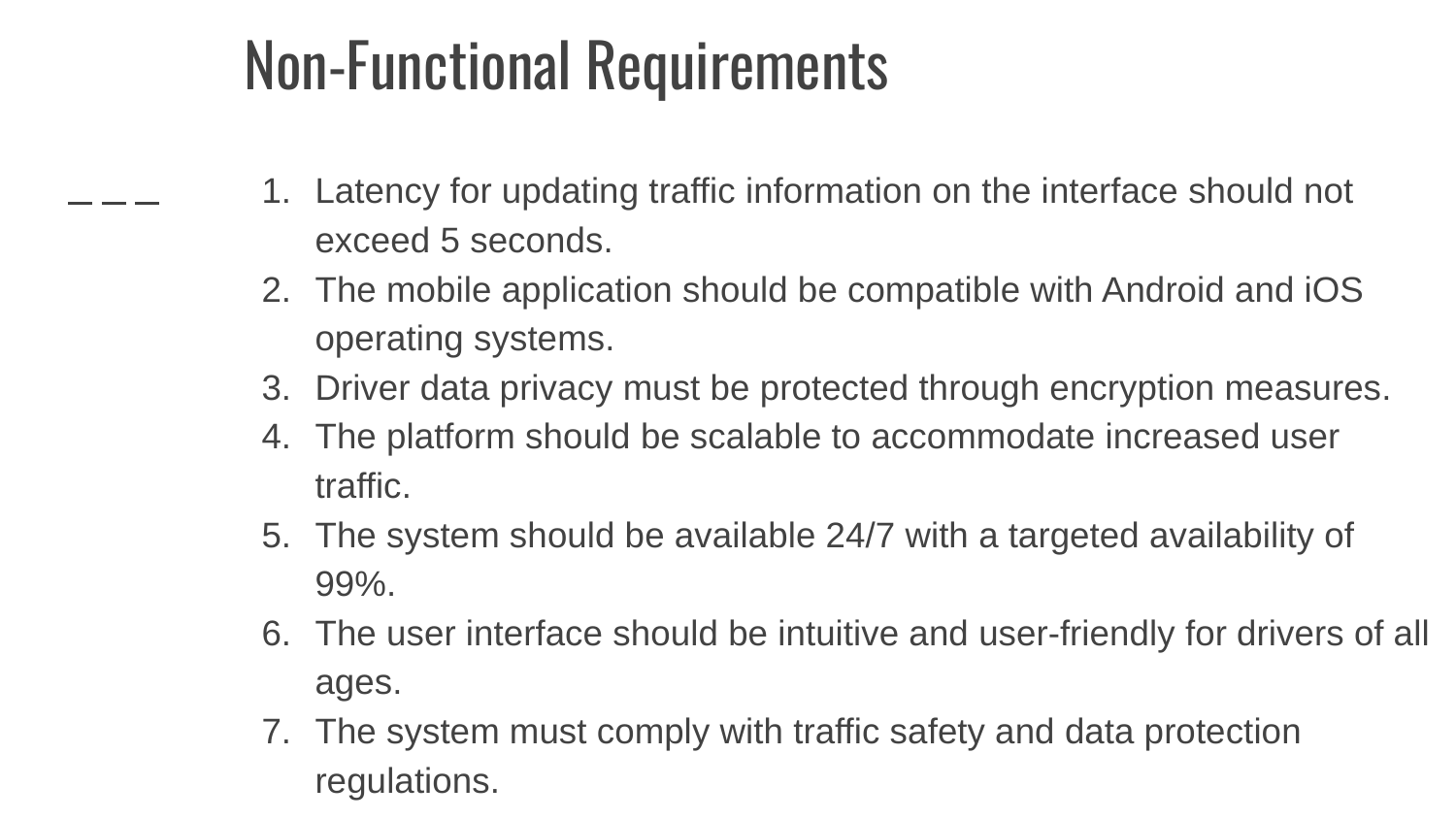

# Non-Functional Requirements
Latency for updating traffic information on the interface should not exceed 5 seconds.
The mobile application should be compatible with Android and iOS operating systems.
Driver data privacy must be protected through encryption measures.
The platform should be scalable to accommodate increased user traffic.
The system should be available 24/7 with a targeted availability of 99%.
The user interface should be intuitive and user-friendly for drivers of all ages.
The system must comply with traffic safety and data protection regulations.